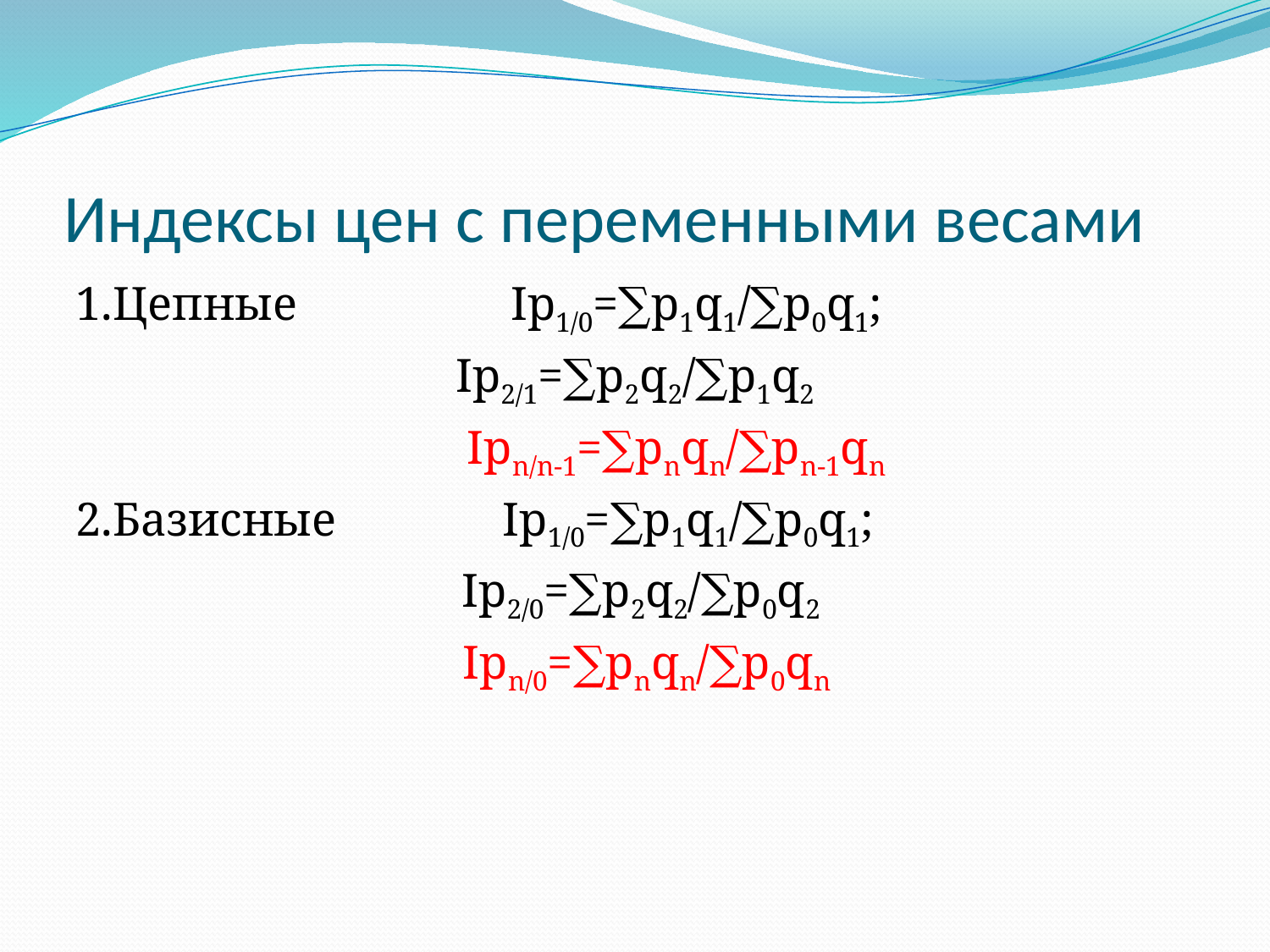

# Индексы цен с переменными весами
1.Цепные                  Ip1/0=∑p1q1/∑p0q1;
Ip2/1=∑p2q2/∑p1q2
       Ipn/n-1=∑pnqn/∑pn-1qn
2.Базисные              Ip1/0=∑p1q1/∑p0q1;
 Ip2/0=∑p2q2/∑p0q2
  Ipn/0=∑pnqn/∑p0qn